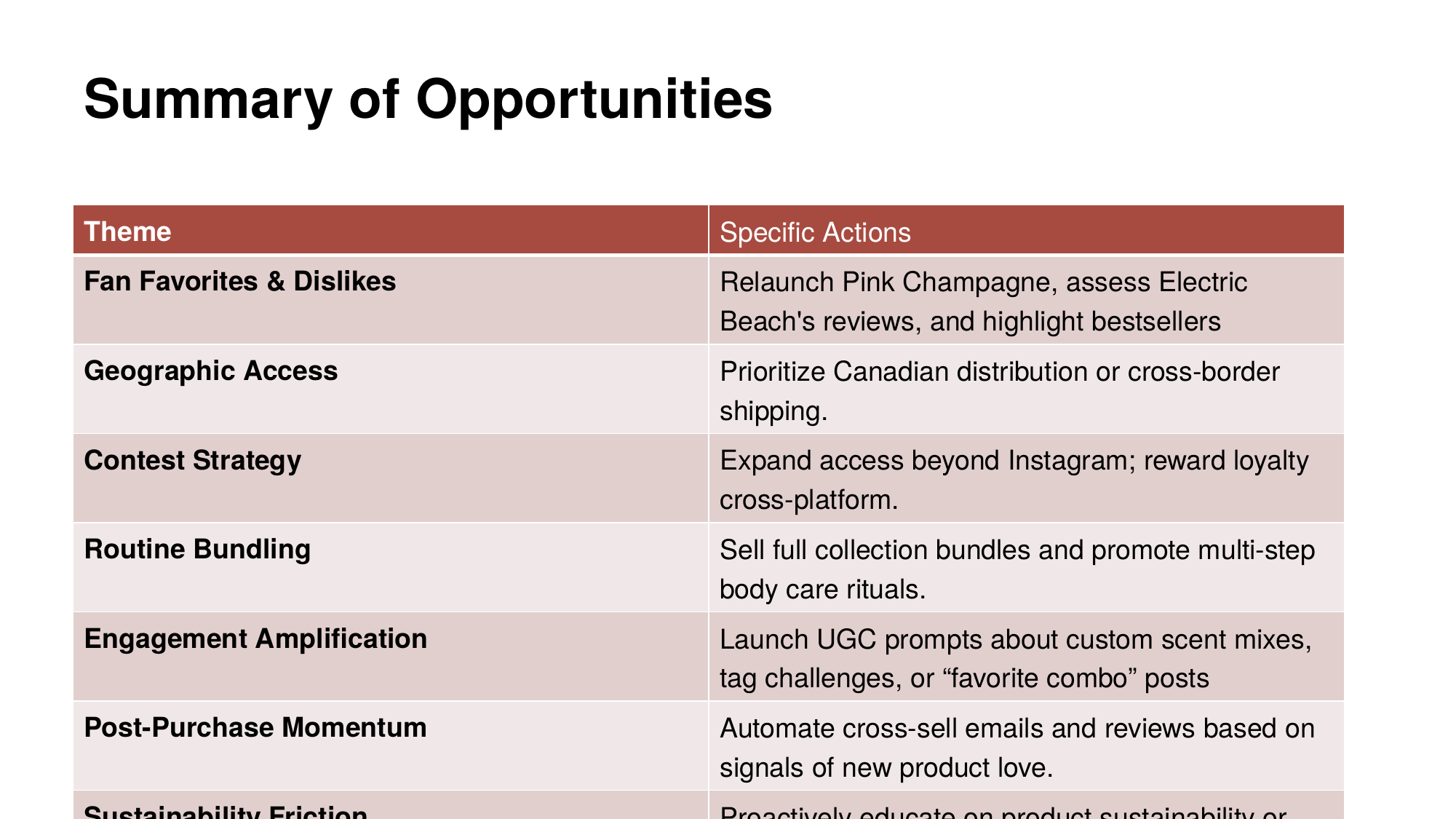

# Summary of Opportunities
| Theme | Specific Actions |
| --- | --- |
| Fan Favorites & Dislikes | Relaunch Pink Champagne, assess Electric Beach's reviews, and highlight bestsellers |
| Geographic Access | Prioritize Canadian distribution or cross-border shipping. |
| Contest Strategy | Expand access beyond Instagram; reward loyalty cross-platform. |
| Routine Bundling | Sell full collection bundles and promote multi-step body care rituals. |
| Engagement Amplification | Launch UGC prompts about custom scent mixes, tag challenges, or “favorite combo” posts |
| Post-Purchase Momentum | Automate cross-sell emails and reviews based on signals of new product love. |
| Sustainability Friction | Proactively educate on product sustainability or offer eco-friendly variants. |